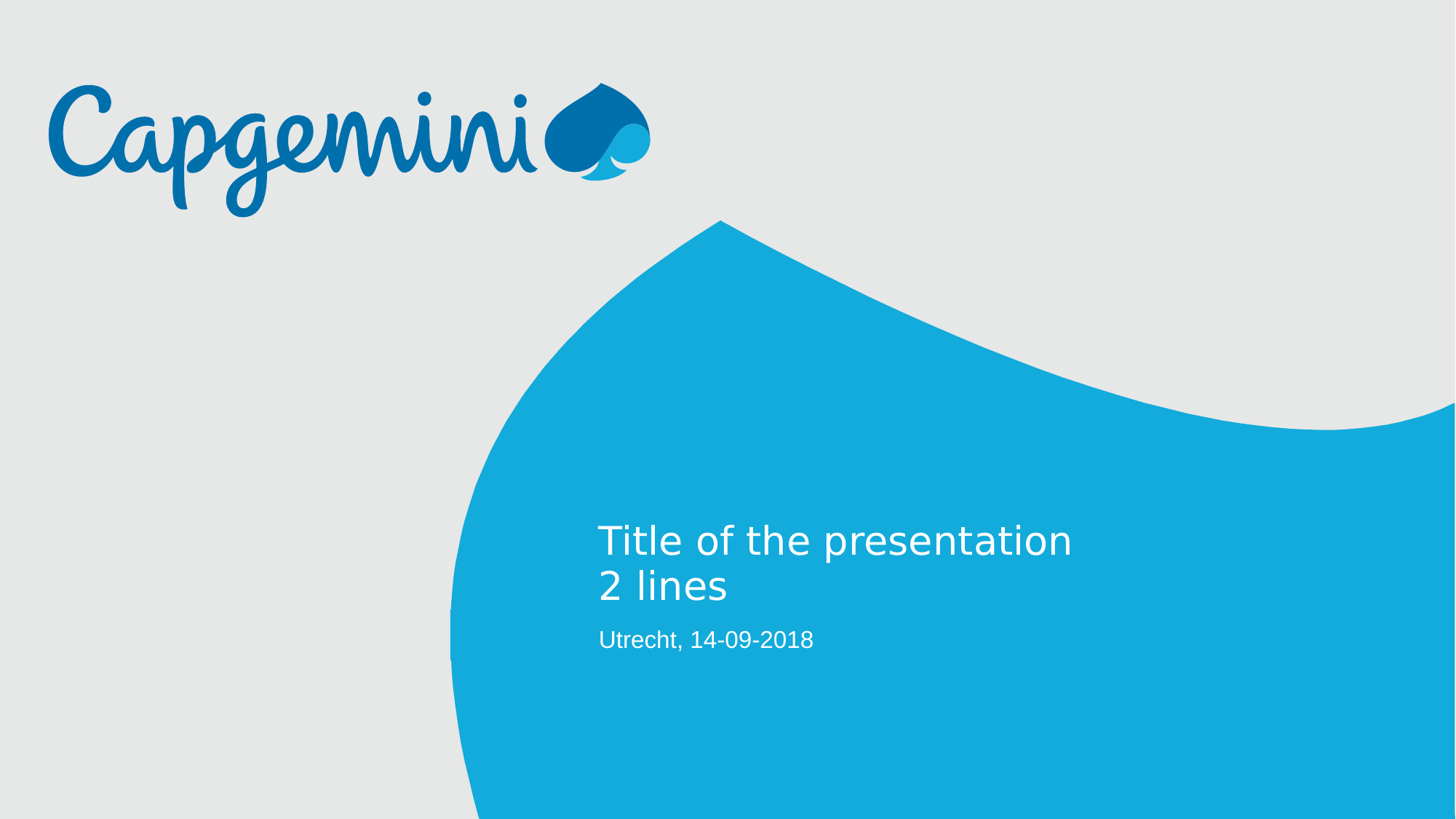

# Title of the presentation 2 lines
Utrecht, 14-09-2018